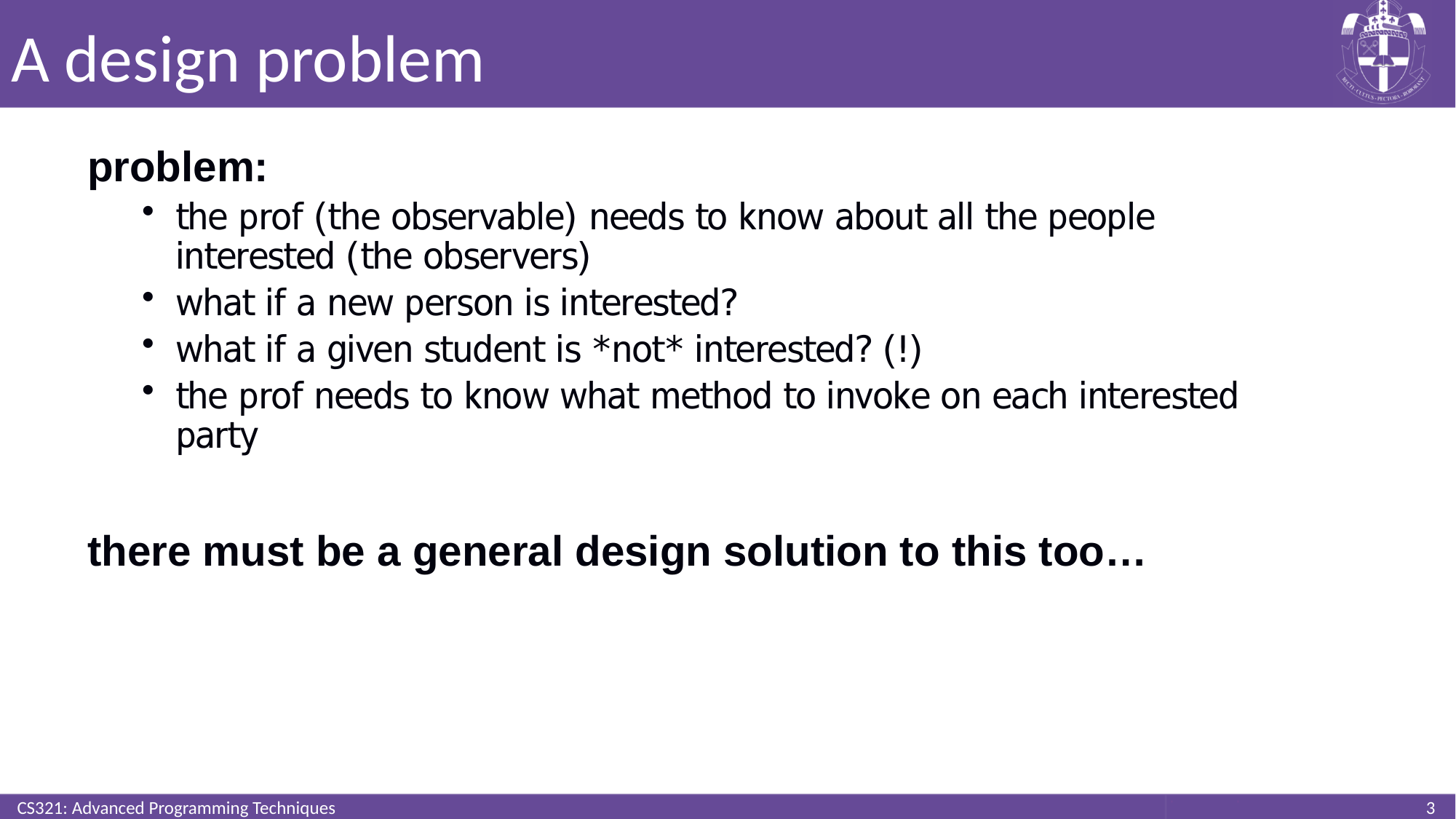

# A design problem
problem:
the prof (the observable) needs to know about all the people interested (the observers)
what if a new person is interested?
what if a given student is *not* interested? (!)
the prof needs to know what method to invoke on each interested party

there must be a general design solution to this too…
CS321: Advanced Programming Techniques
3